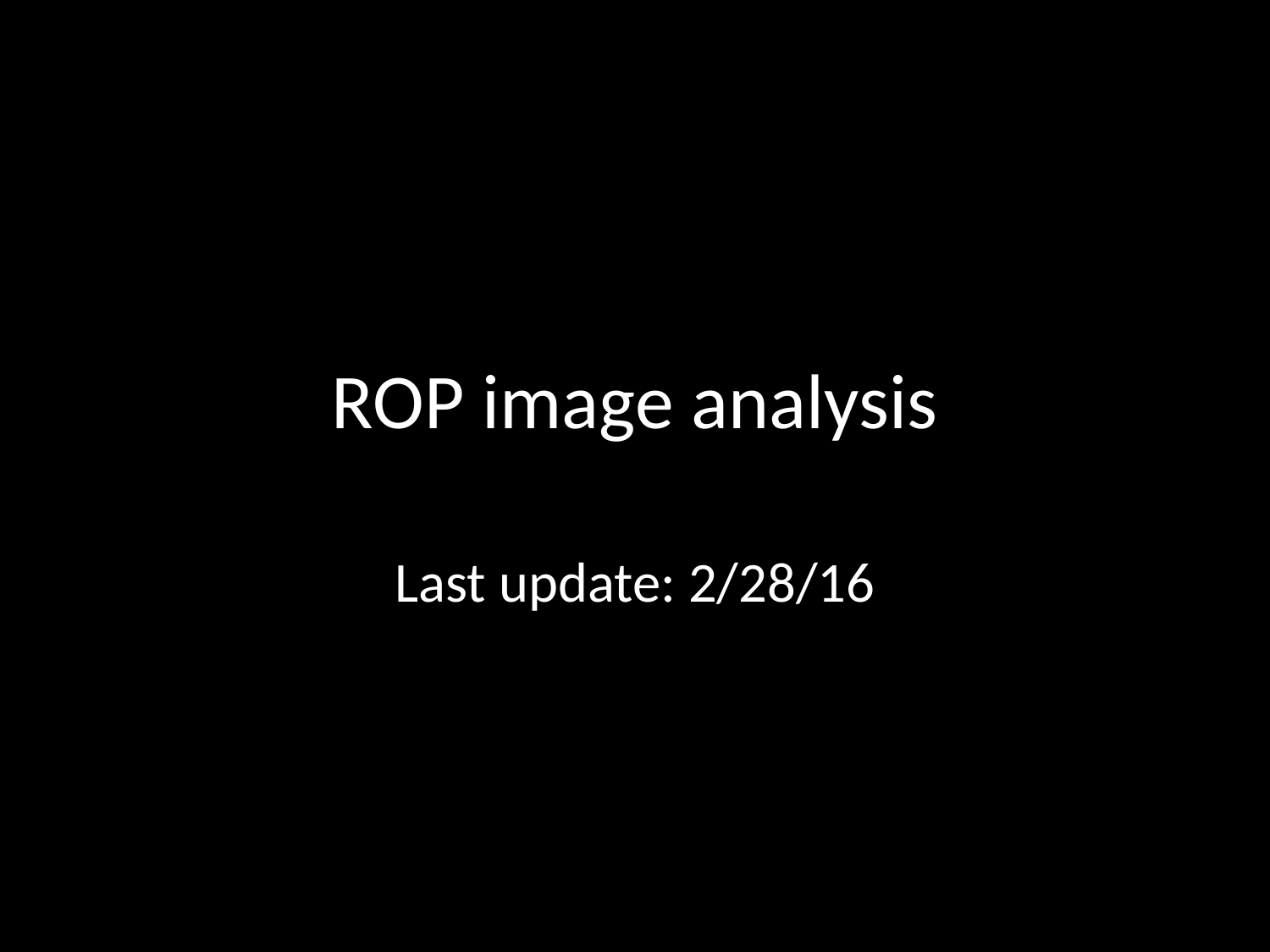

# ROP image analysis
Last update: 2/28/16